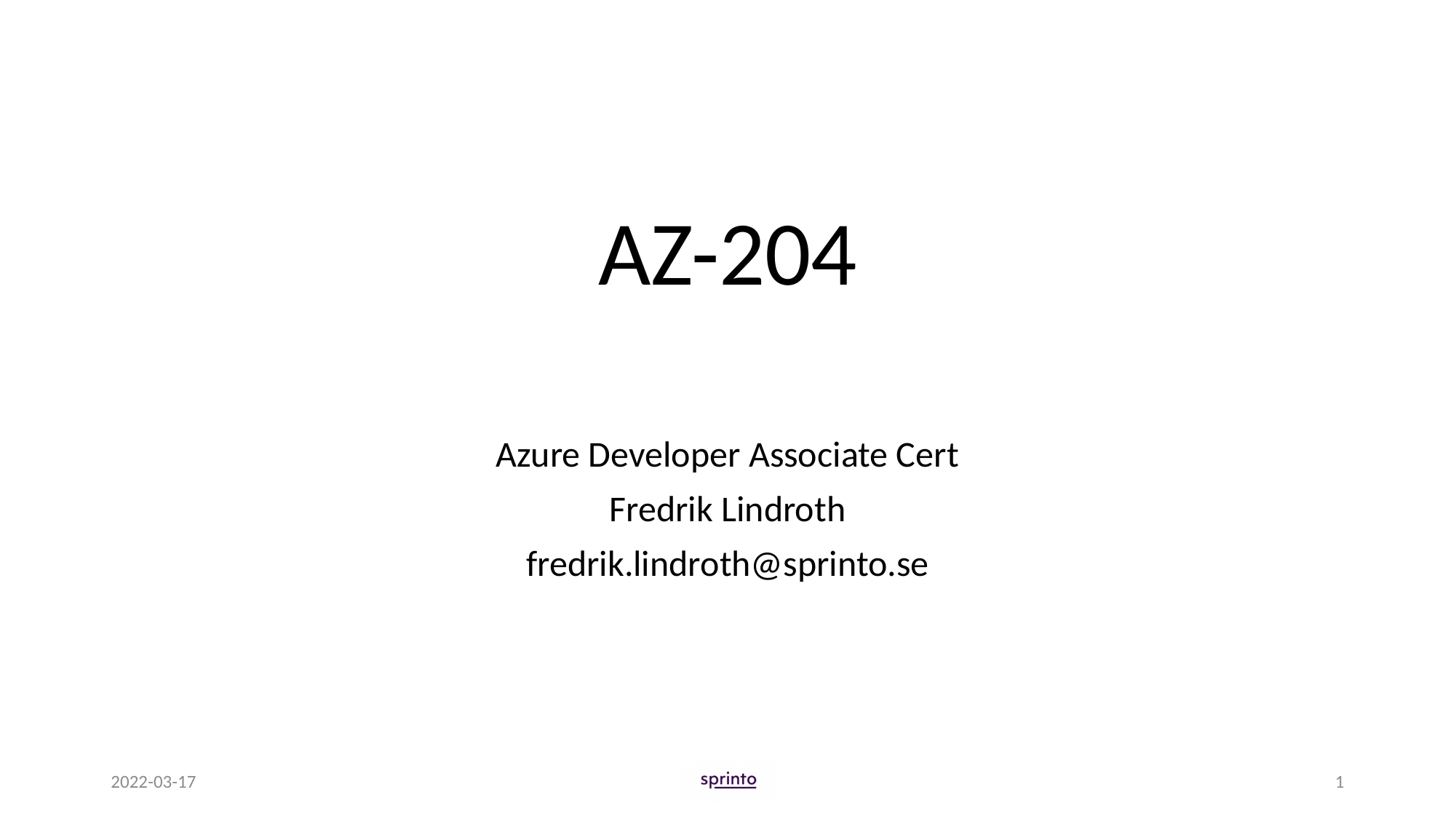

# AZ-204
Azure Developer Associate Cert
Fredrik Lindroth
fredrik.lindroth@sprinto.se
2022-03-17
1